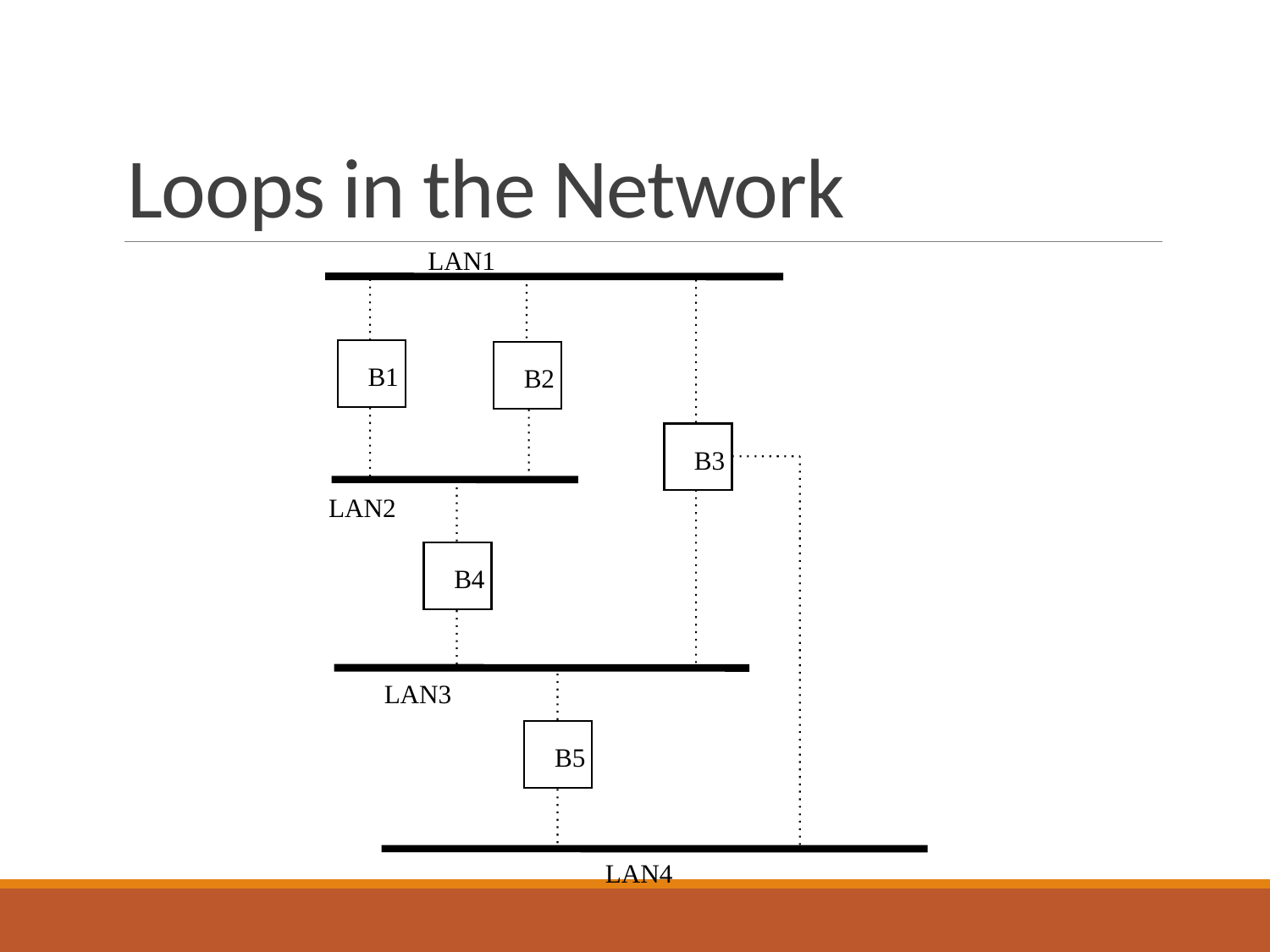

# Loops in the Network

LAN1

B1

B2

B3

LAN2

B4

LAN3

B5

LAN4